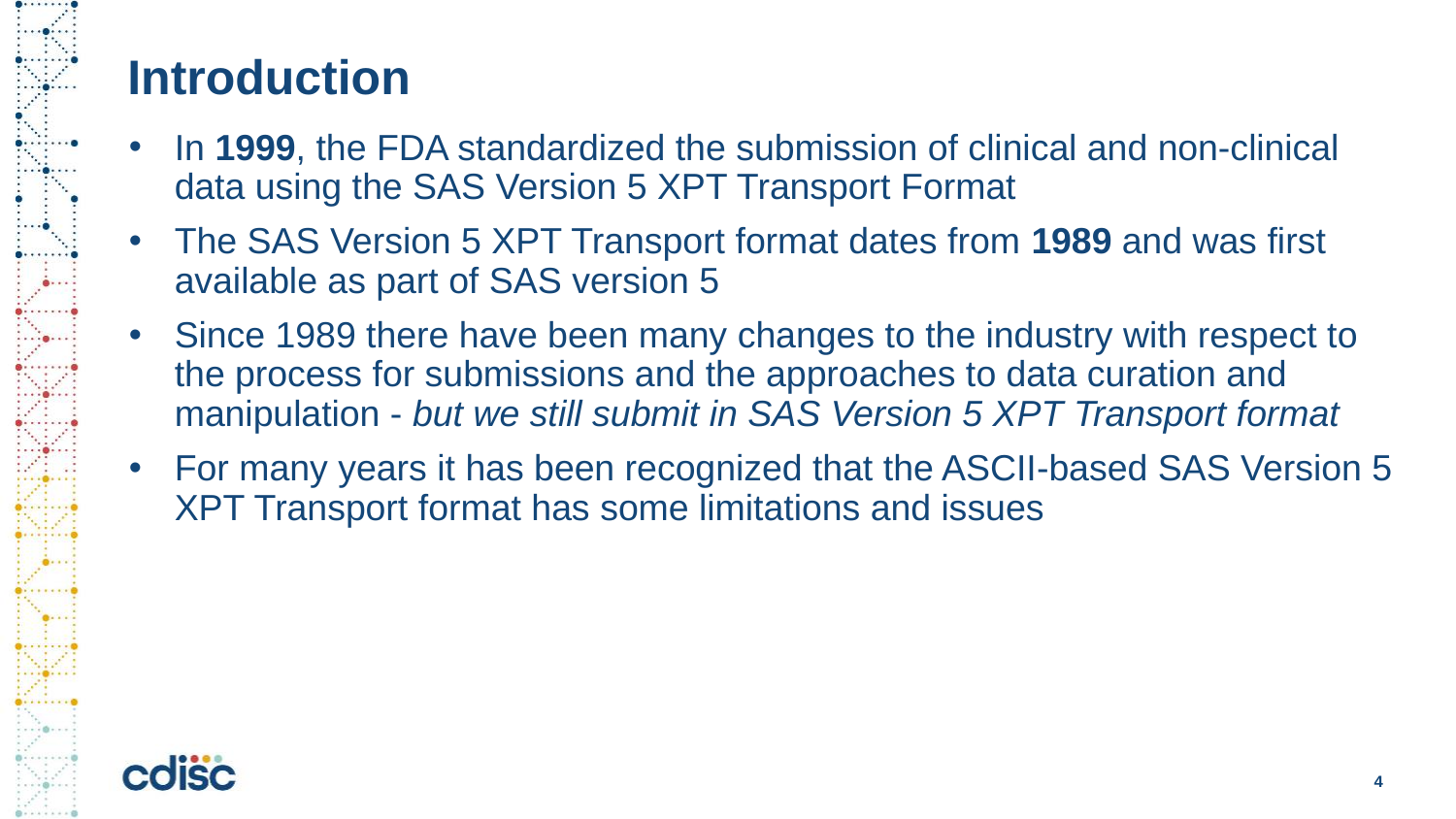

# Introduction
In 1999, the FDA standardized the submission of clinical and non-clinical data using the SAS Version 5 XPT Transport Format
The SAS Version 5 XPT Transport format dates from 1989 and was first available as part of SAS version 5
Since 1989 there have been many changes to the industry with respect to the process for submissions and the approaches to data curation and manipulation - but we still submit in SAS Version 5 XPT Transport format
For many years it has been recognized that the ASCII-based SAS Version 5 XPT Transport format has some limitations and issues

4